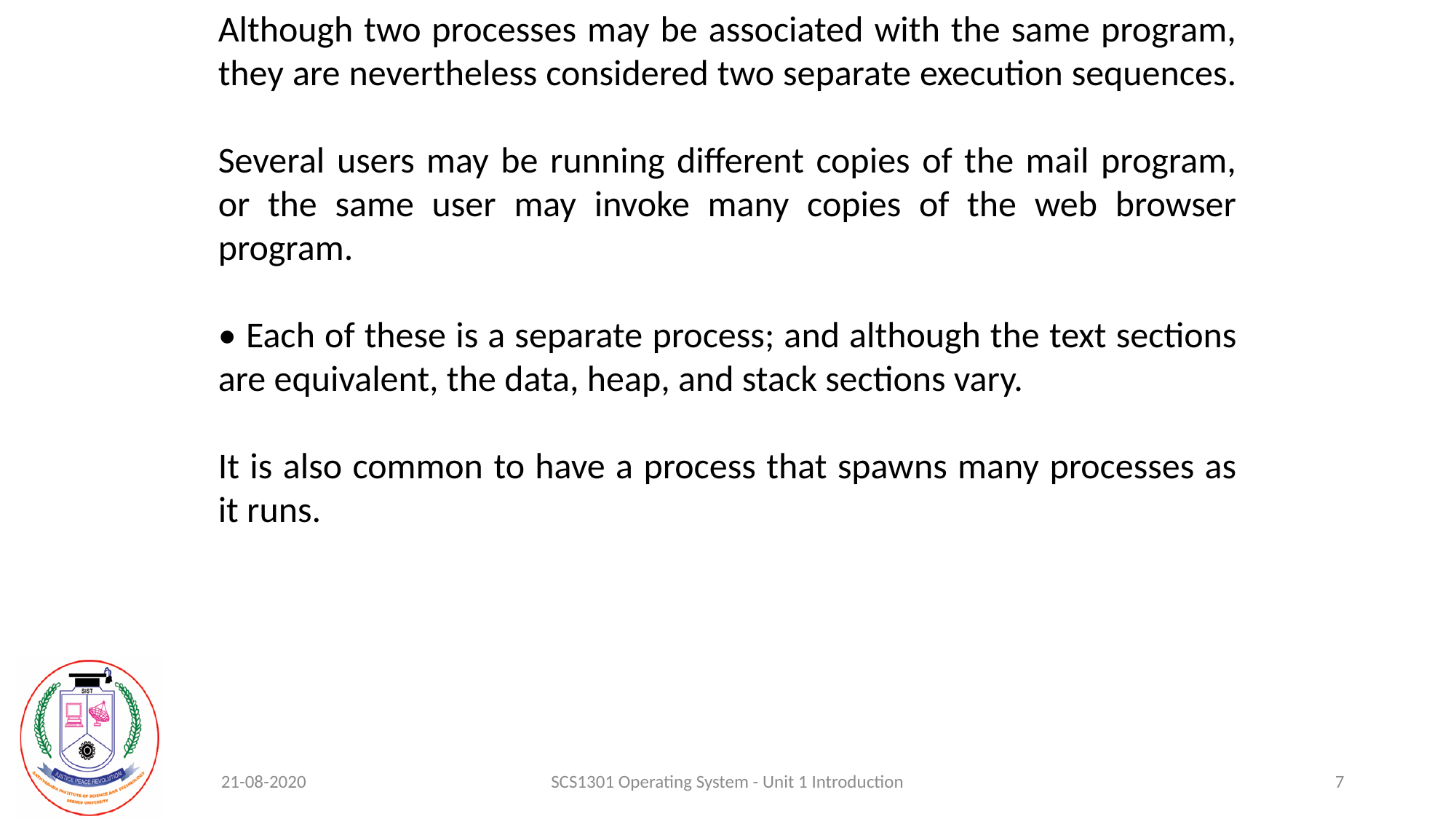

Although two processes may be associated with the same program, they are nevertheless considered two separate execution sequences.

Several users may be running different copies of the mail program, or the same user may invoke many copies of the web browser program.

• Each of these is a separate process; and although the text sections are equivalent, the data, heap, and stack sections vary.

It is also common to have a process that spawns many processes as it runs.

21-08-2020
SCS1301 Operating System - Unit 1 Introduction
7